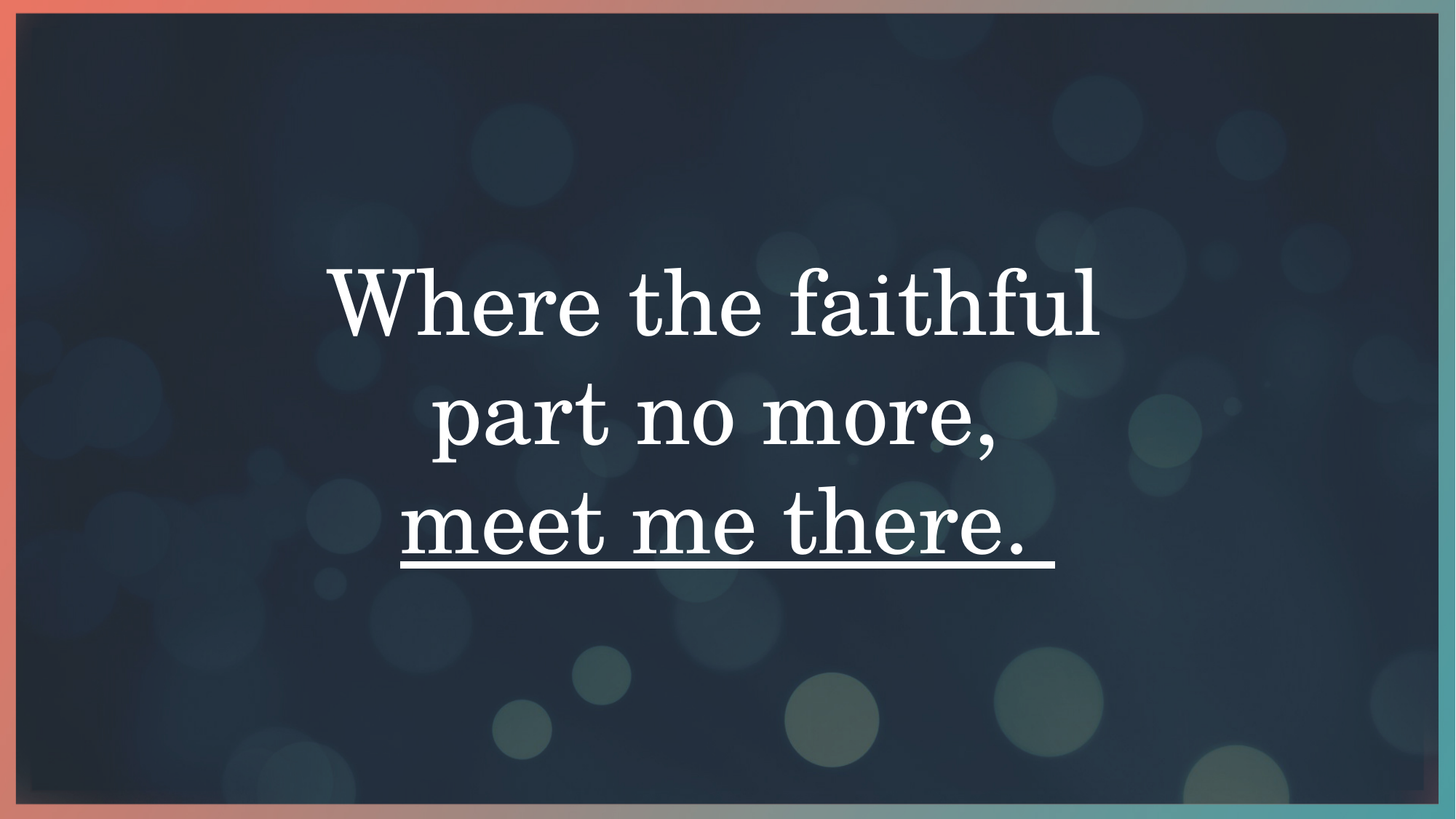

Where the faithful
part no more,
meet me there.